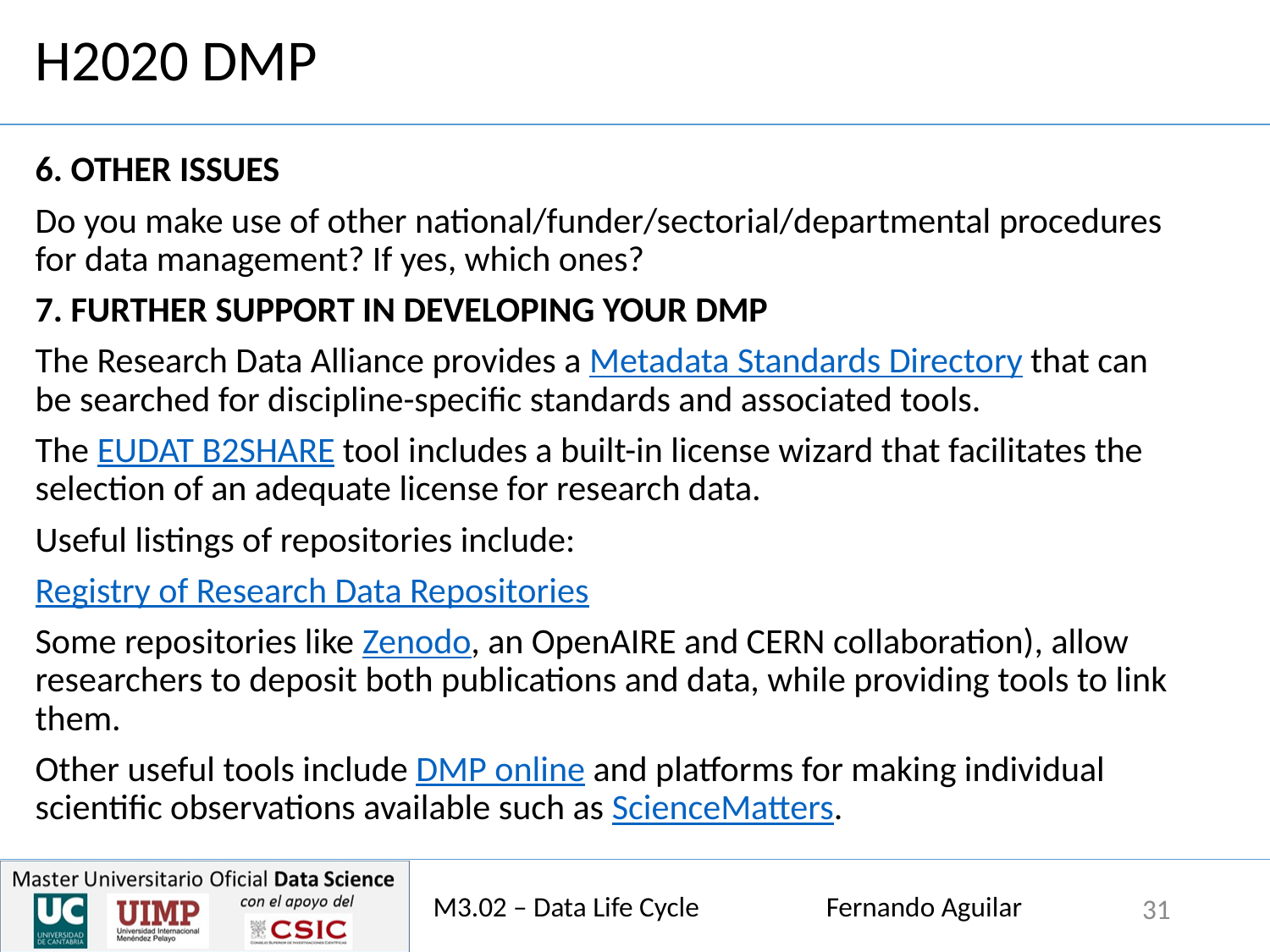

# H2020 DMP
6. OTHER ISSUES
Do you make use of other national/funder/sectorial/departmental procedures for data management? If yes, which ones?
7. FURTHER SUPPORT IN DEVELOPING YOUR DMP
The Research Data Alliance provides a Metadata Standards Directory that can be searched for discipline-specific standards and associated tools.
The EUDAT B2SHARE tool includes a built-in license wizard that facilitates the selection of an adequate license for research data.
Useful listings of repositories include:
Registry of Research Data Repositories
Some repositories like Zenodo, an OpenAIRE and CERN collaboration), allow researchers to deposit both publications and data, while providing tools to link them.
Other useful tools include DMP online and platforms for making individual scientific observations available such as ScienceMatters.

M3.02 – Data Life Cycle                    Fernando Aguilar
31